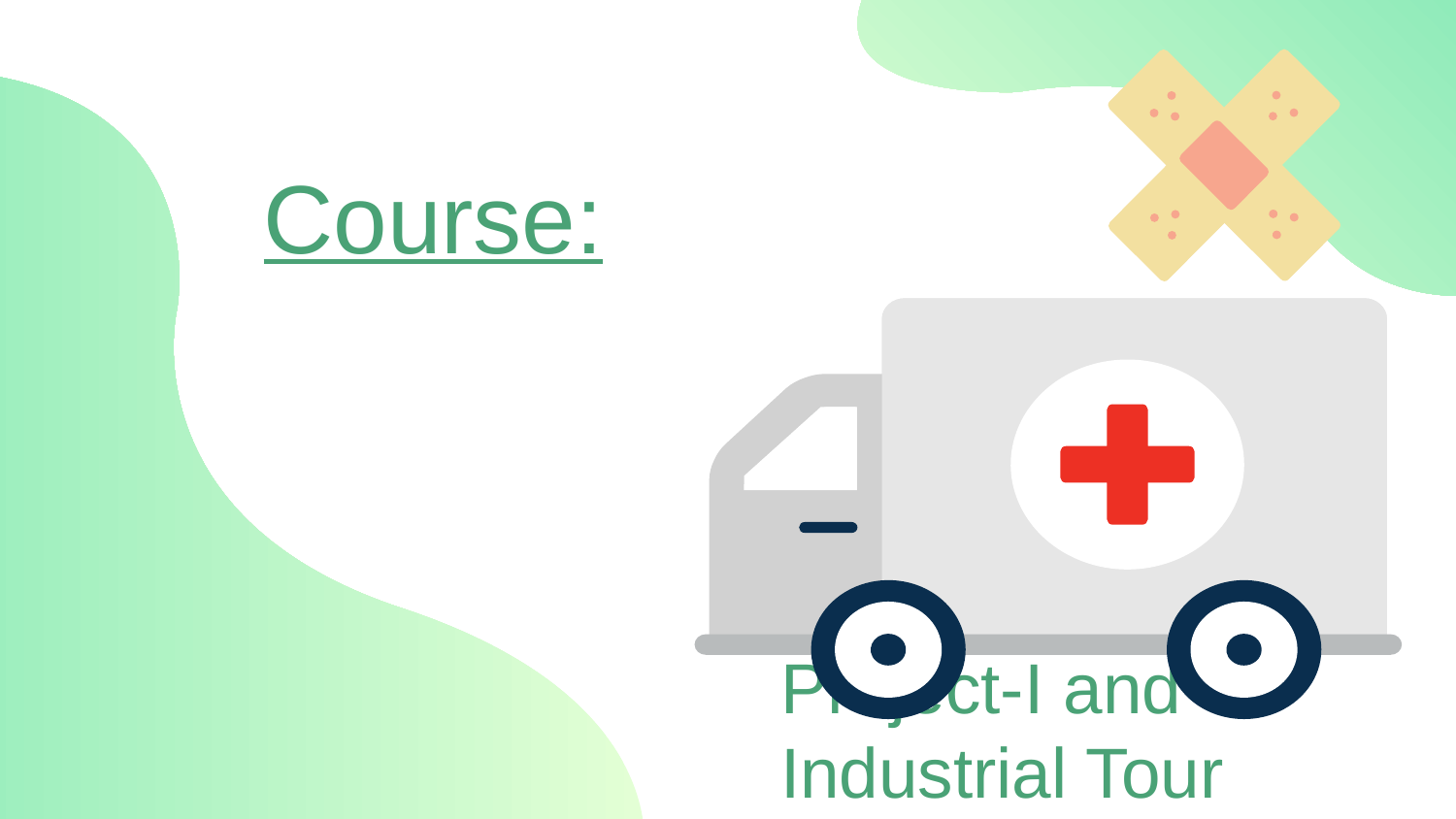

Course:

# CSE-2112 Software Development Project-I and Industrial Tour